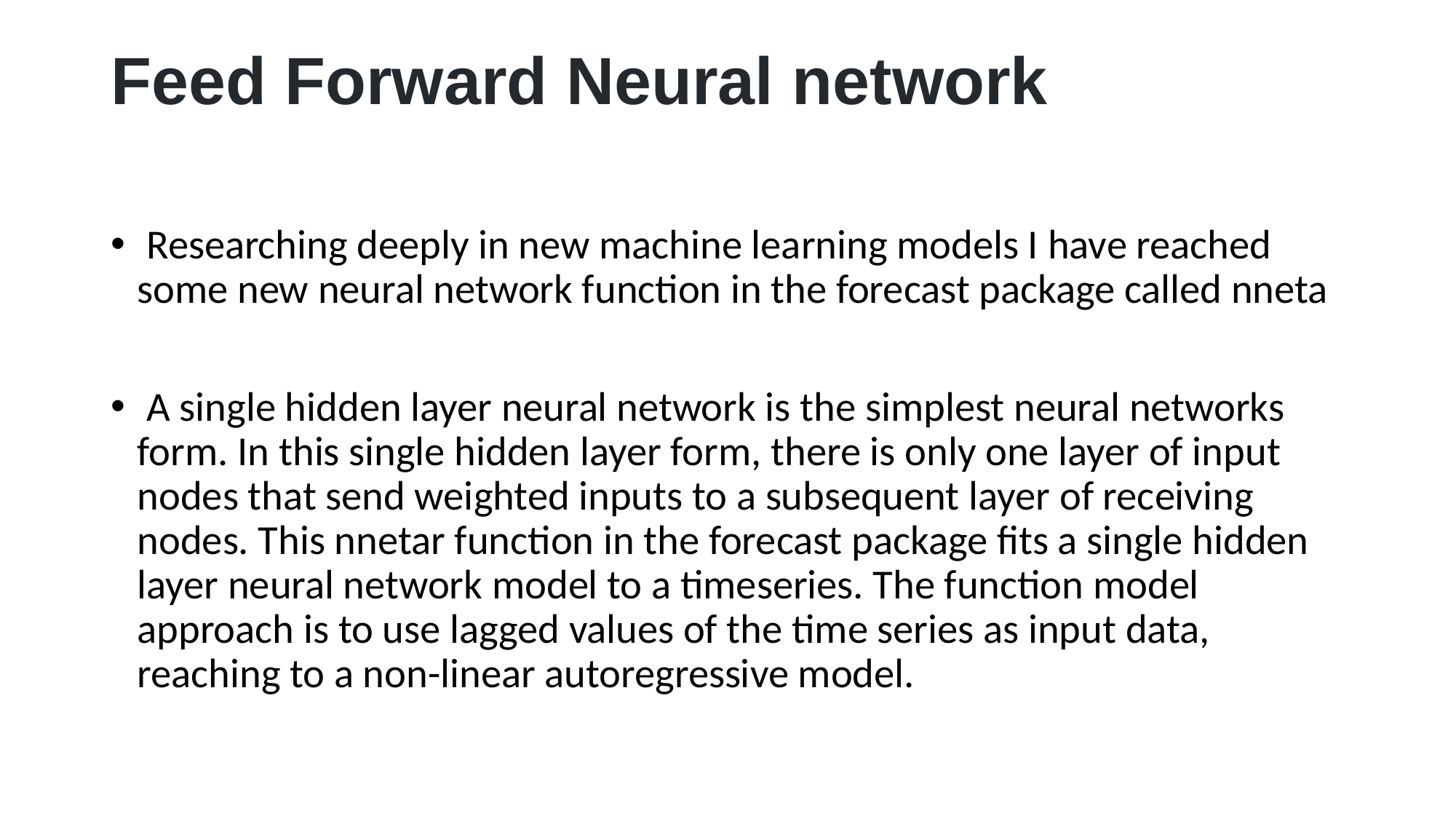

# Feed Forward Neural network
 Researching deeply in new machine learning models I have reached some new neural network function in the forecast package called nneta

 A single hidden layer neural network is the simplest neural networks form. In this single hidden layer form, there is only one layer of input nodes that send weighted inputs to a subsequent layer of receiving nodes. This nnetar function in the forecast package fits a single hidden layer neural network model to a timeseries. The function model approach is to use lagged values of the time series as input data, reaching to a non-linear autoregressive model.